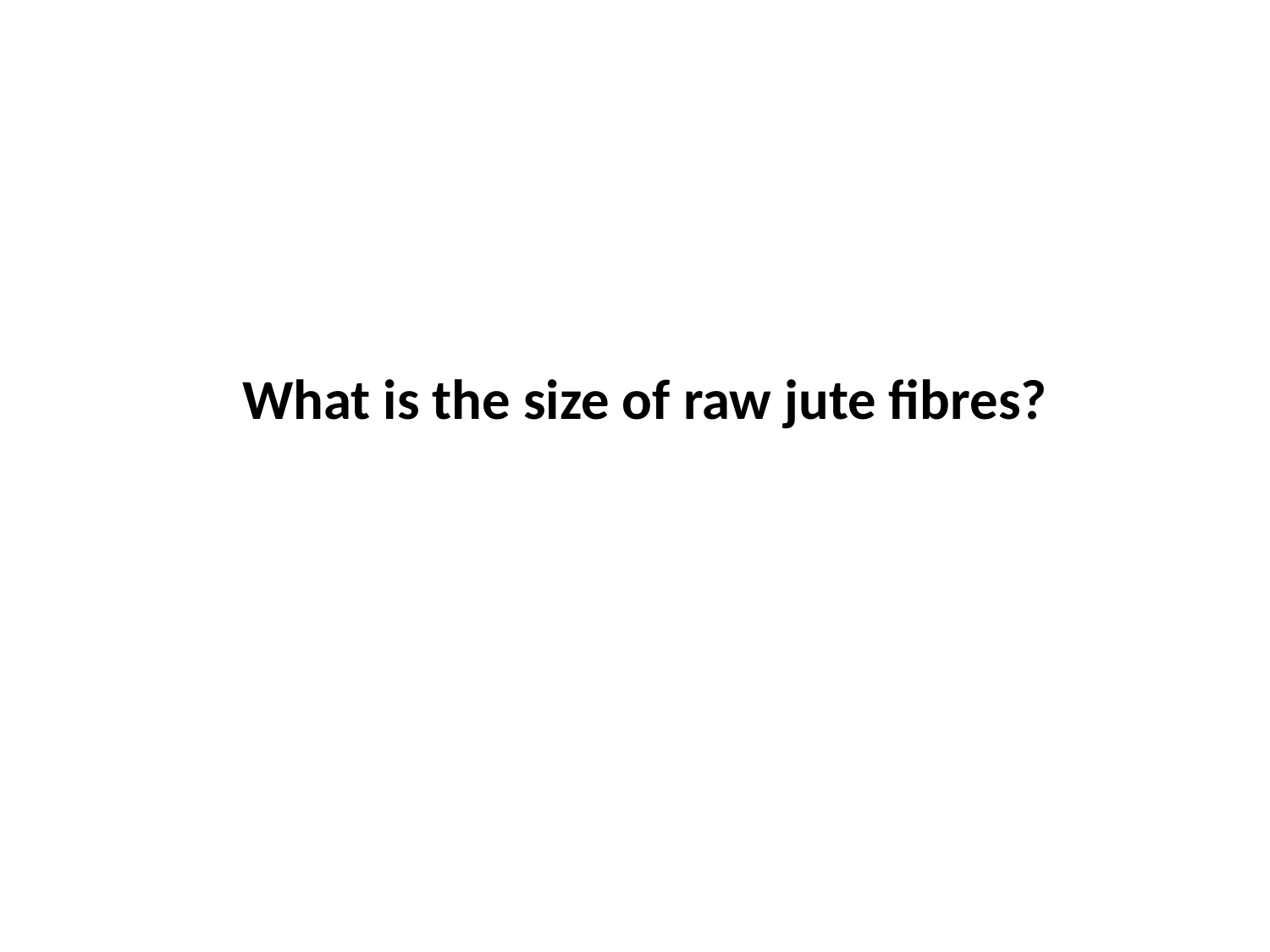

What is the size of raw jute fibres?